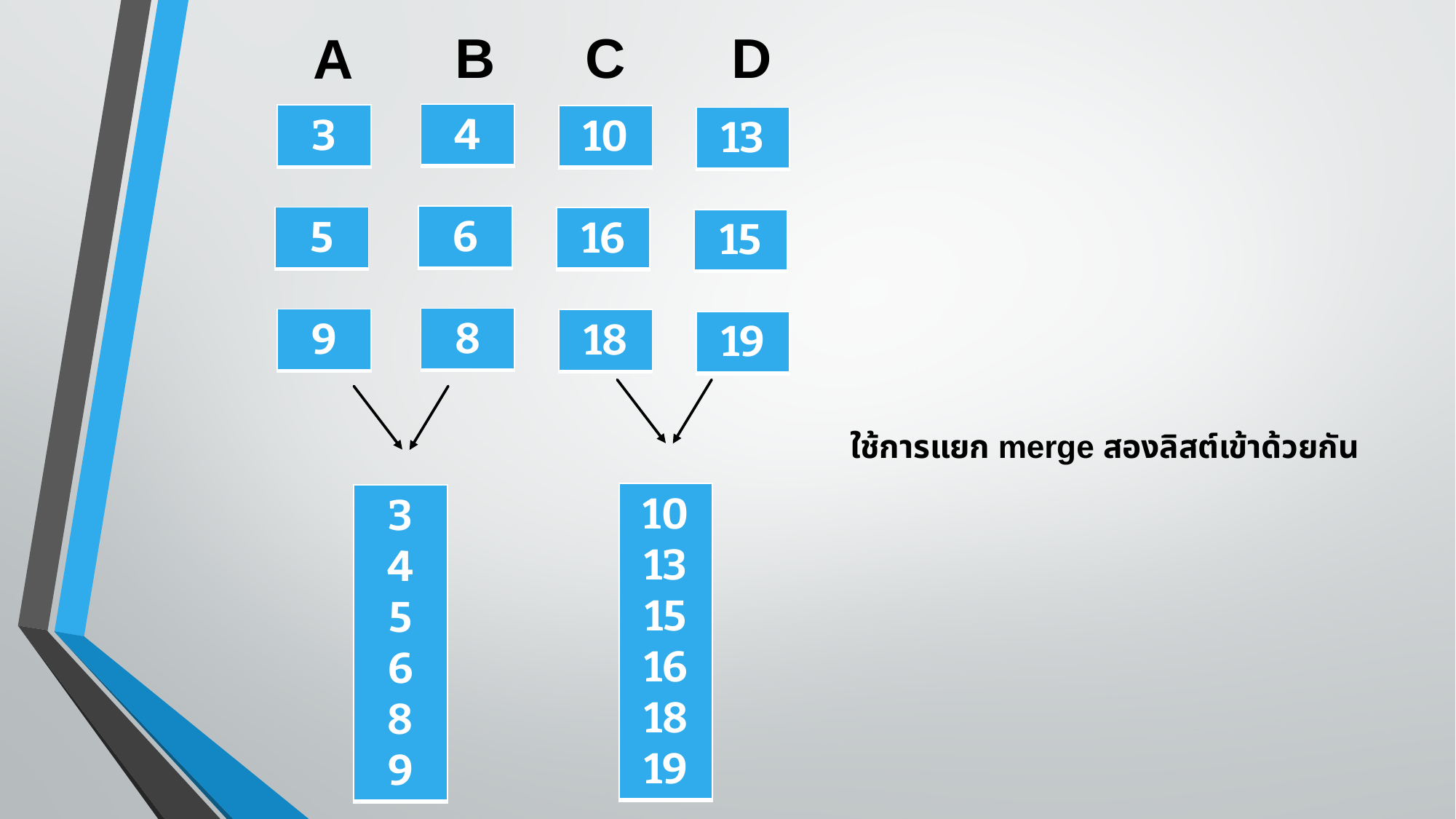

C
D
B
A
| 4 |
| --- |
| 3 |
| --- |
| 10 |
| --- |
| 13 |
| --- |
2
2
| 6 |
| --- |
| 5 |
| --- |
| 16 |
| --- |
| 15 |
| --- |
| 8 |
| --- |
| 9 |
| --- |
| 18 |
| --- |
| 19 |
| --- |
ใช้การแยก merge สองลิสต์เข้าด้วยกัน
| 10 13 15 16 18 19 |
| --- |
| 3 4 5 6 8 9 |
| --- |